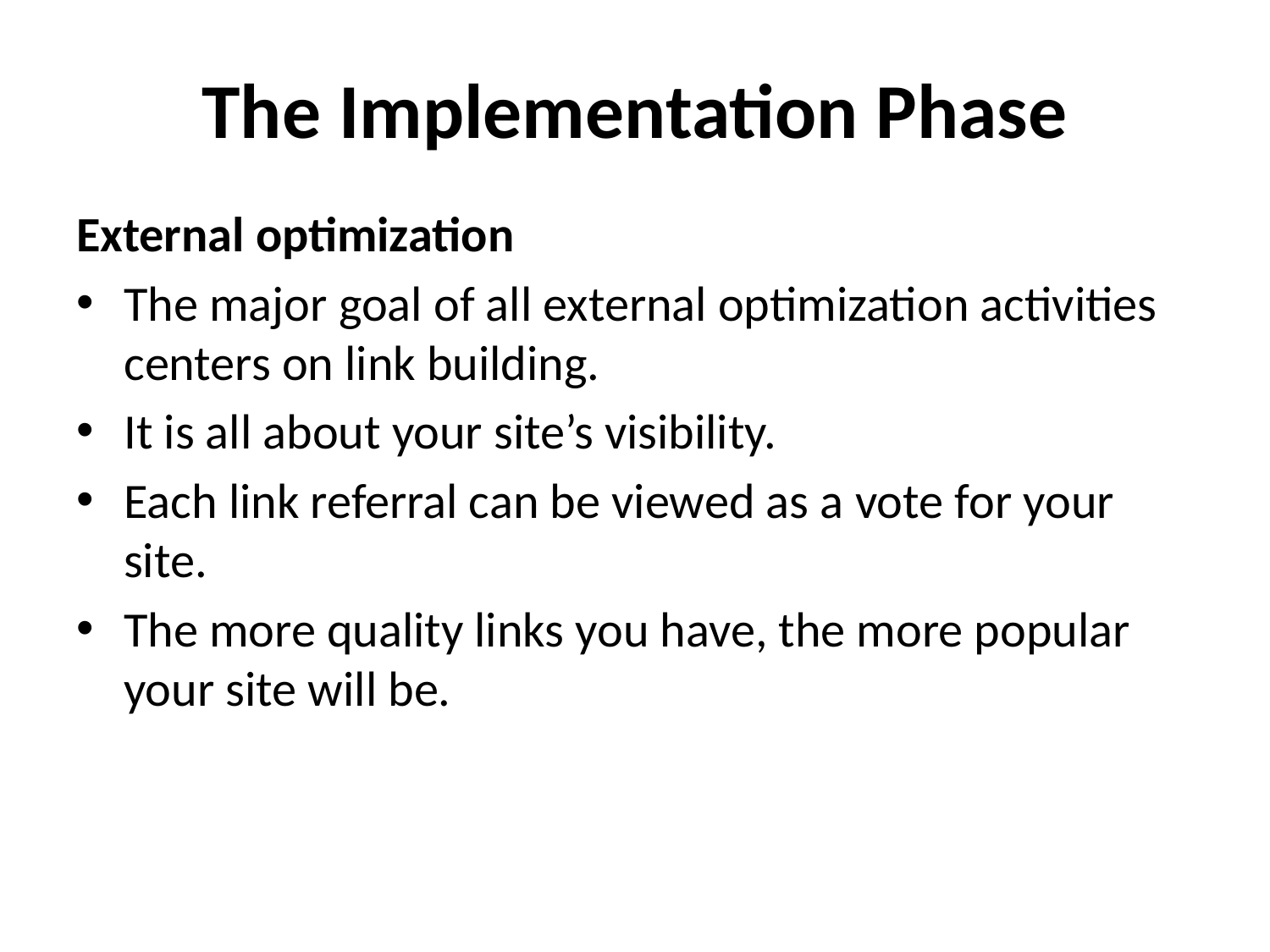

# The Implementation Phase
External optimization
The major goal of all external optimization activities centers on link building.
It is all about your site’s visibility.
Each link referral can be viewed as a vote for your site.
The more quality links you have, the more popular your site will be.